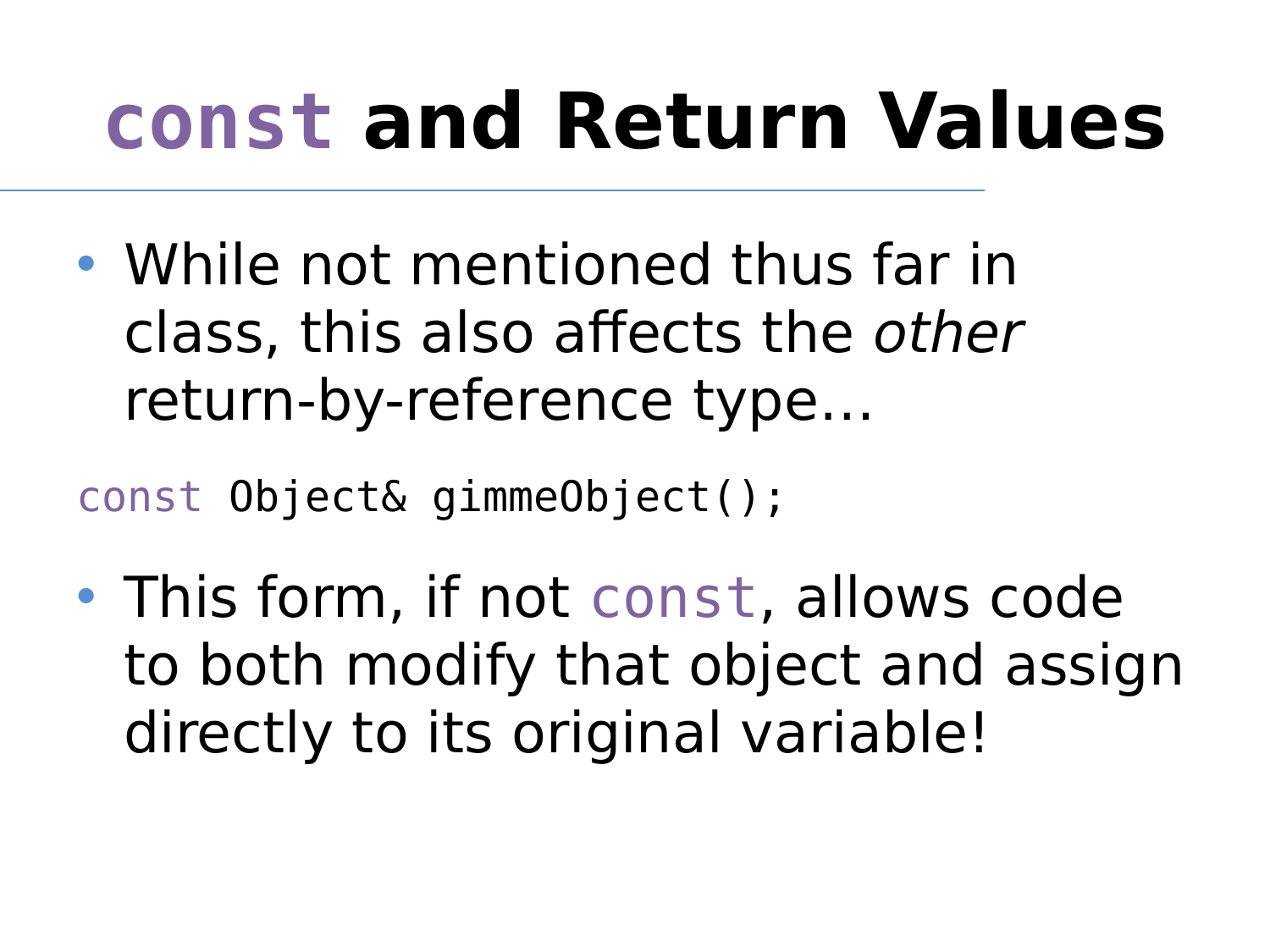

# const and Return Values
While not mentioned thus far in class, this also affects the other return-by-reference type…

const Object& gimmeObject();

This form, if not const, allows code to both modify that object and assign directly to its original variable!